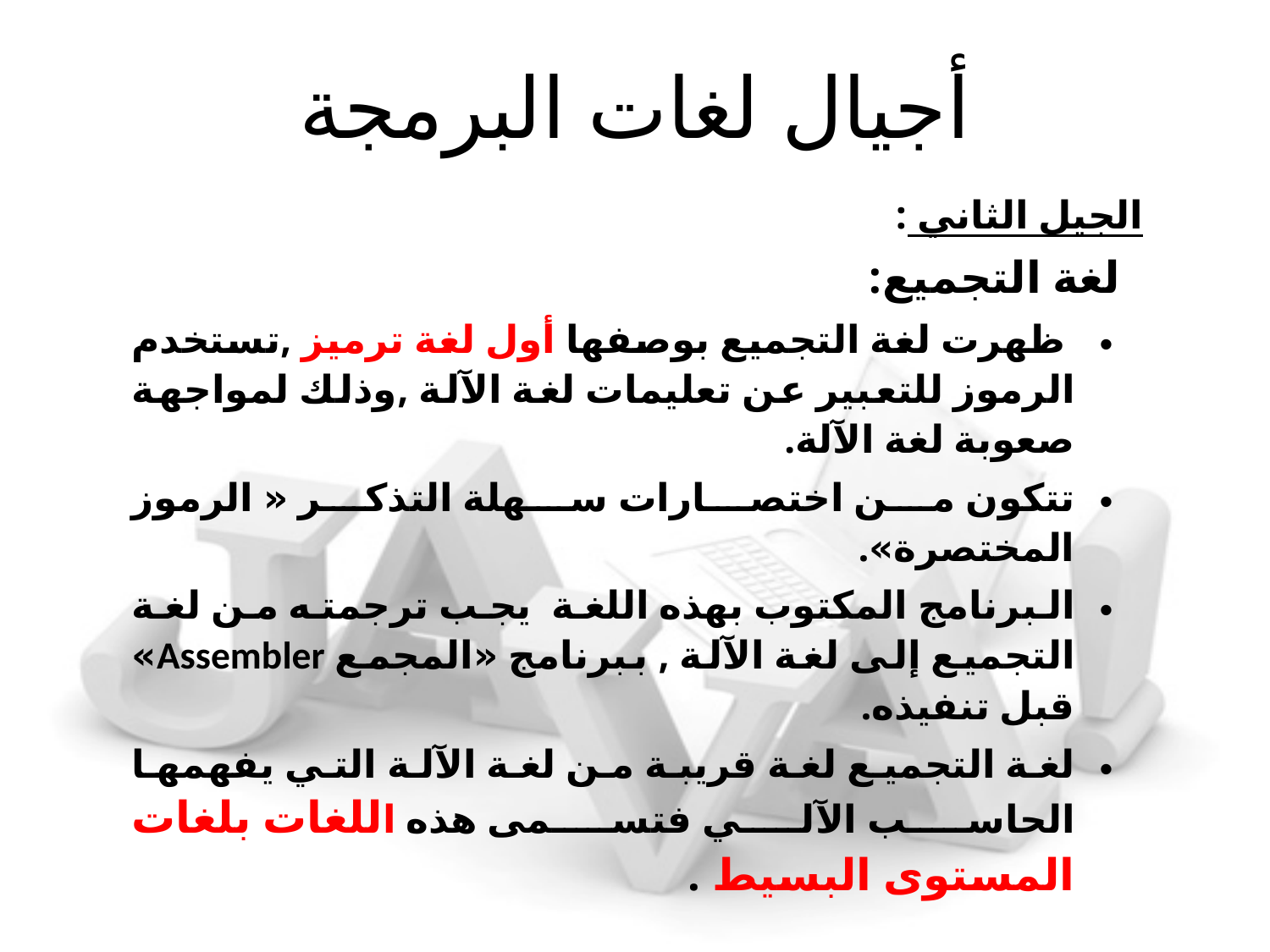

# أجيال لغات البرمجة
الجيل الثاني :
  لغة التجميع:
 ظهرت لغة التجميع بوصفها أول لغة ترميز ,تستخدم الرموز للتعبير عن تعليمات لغة الآلة ,وذلك لمواجهة صعوبة لغة الآلة.
تتكون من اختصارات سهلة التذكر « الرموز المختصرة».
البرنامج المكتوب بهذه اللغة  يجب ترجمته من لغة التجميع إلى لغة الآلة , ببرنامج «المجمع Assembler» قبل تنفيذه.
لغة التجميع لغة قريبة من لغة الآلة التي يفهمها الحاسب الآلي فتسمى هذه اللغات بلغات المستوى البسيط .